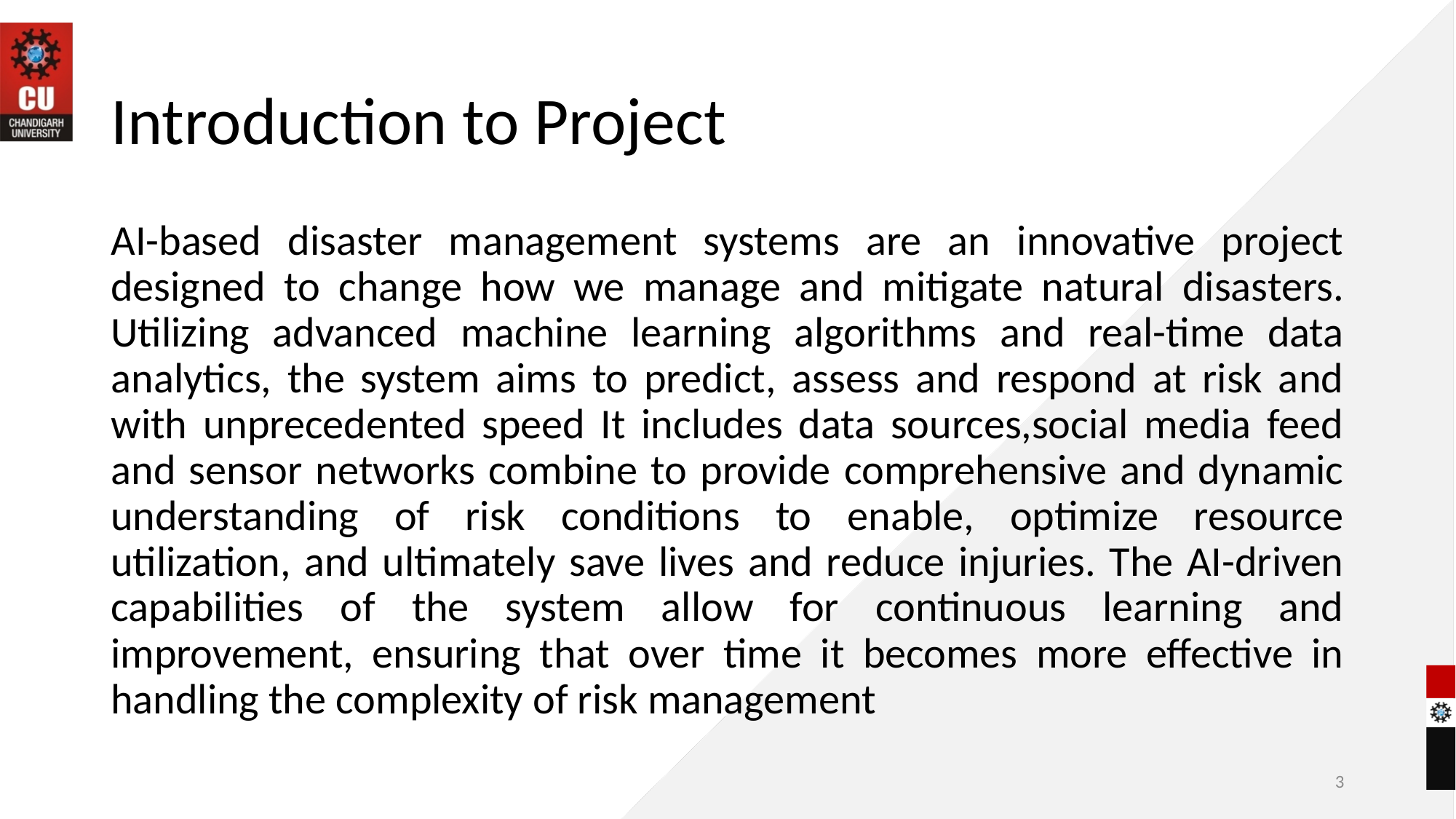

# Introduction to Project
AI-based disaster management systems are an innovative project designed to change how we manage and mitigate natural disasters. Utilizing advanced machine learning algorithms and real-time data analytics, the system aims to predict, assess and respond at risk and with unprecedented speed It includes data sources,social media feed and sensor networks combine to provide comprehensive and dynamic understanding of risk conditions to enable, optimize resource utilization, and ultimately save lives and reduce injuries. The AI-driven capabilities of the system allow for continuous learning and improvement, ensuring that over time it becomes more effective in handling the complexity of risk management
3